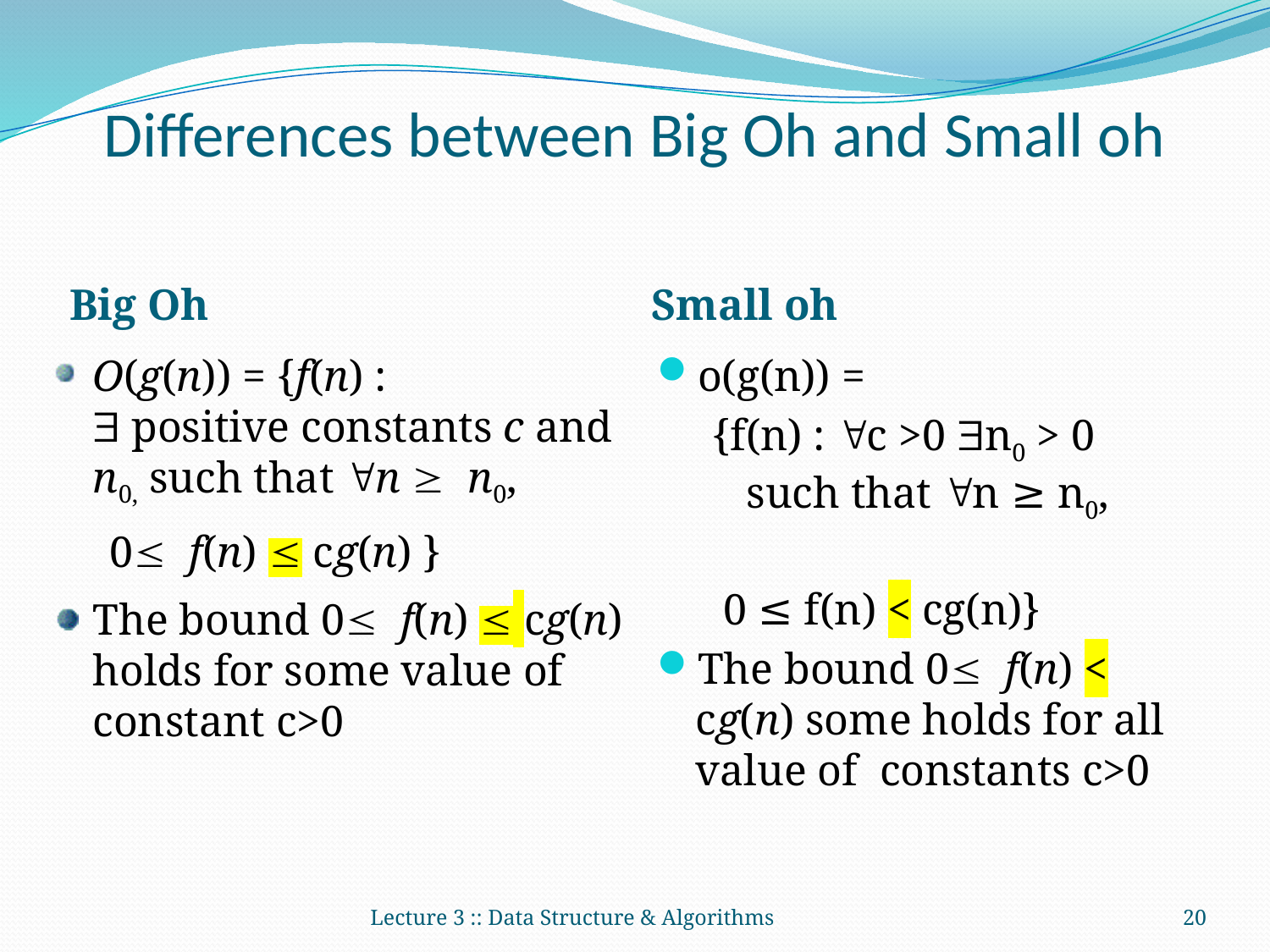

# Differences between Big Oh and Small oh
Big Oh
Small oh
O(g(n)) = {f(n) :
∃ positive constants c and n0, such that ∀n ≥  n0,
     0≤  f(n) ≤ cg(n) }
The bound 0≤  f(n) ≤ cg(n) holds for some value of  constant c>0
o(g(n)) =
{f(n) : ∀c >0 ∃n0 > 0 such that ∀n ≥ n0,
 0 ≤ f(n) < cg(n)}
The bound 0≤  f(n) < cg(n) some holds for all value of  constants c>0
Lecture 3 :: Data Structure & Algorithms
20